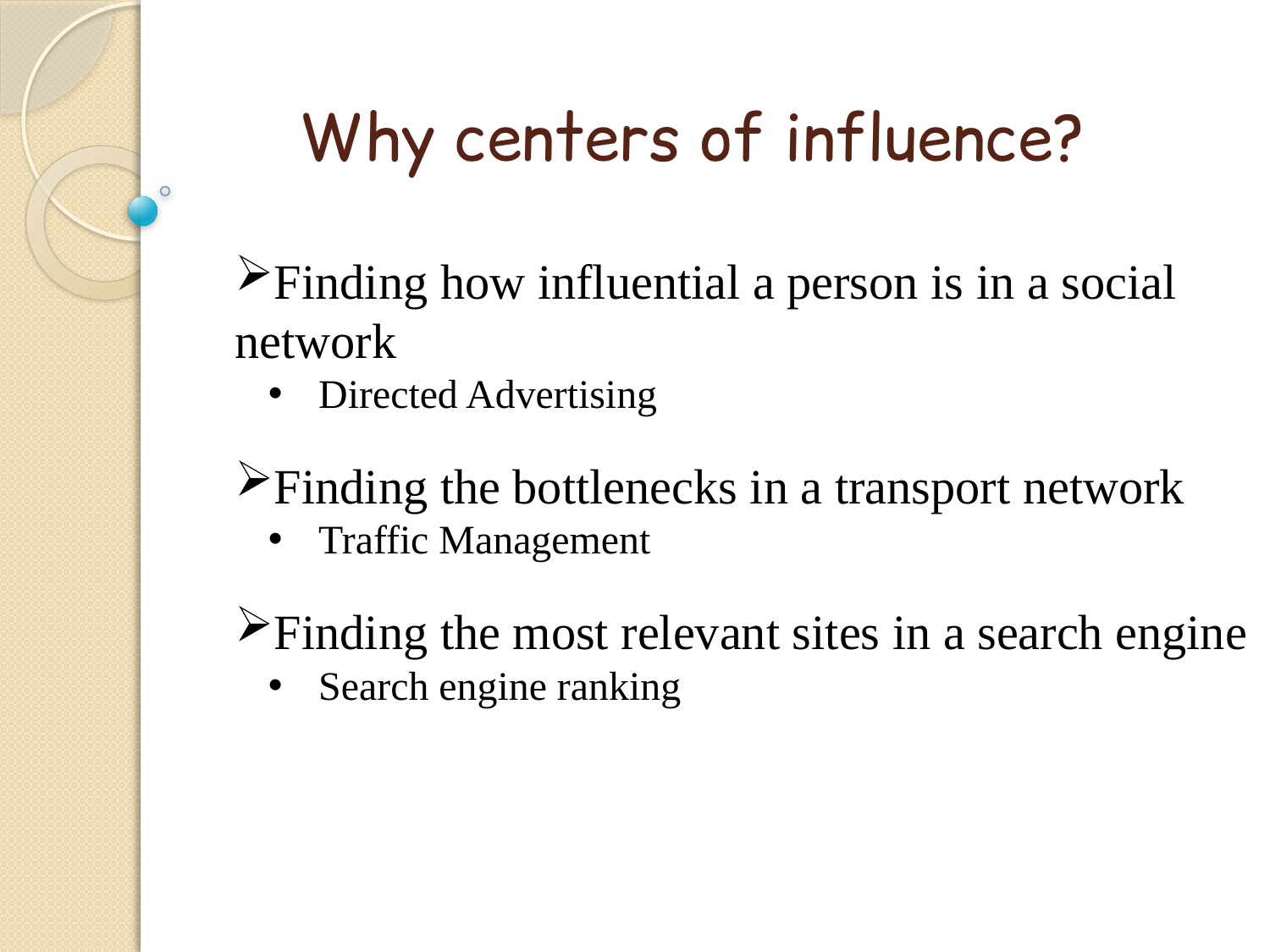

Why centers of influence?
Finding how influential a person is in a social network
  Directed Advertising

Finding the bottlenecks in a transport network
  Traffic Management

Finding the most relevant sites in a search engine
  Search engine ranking